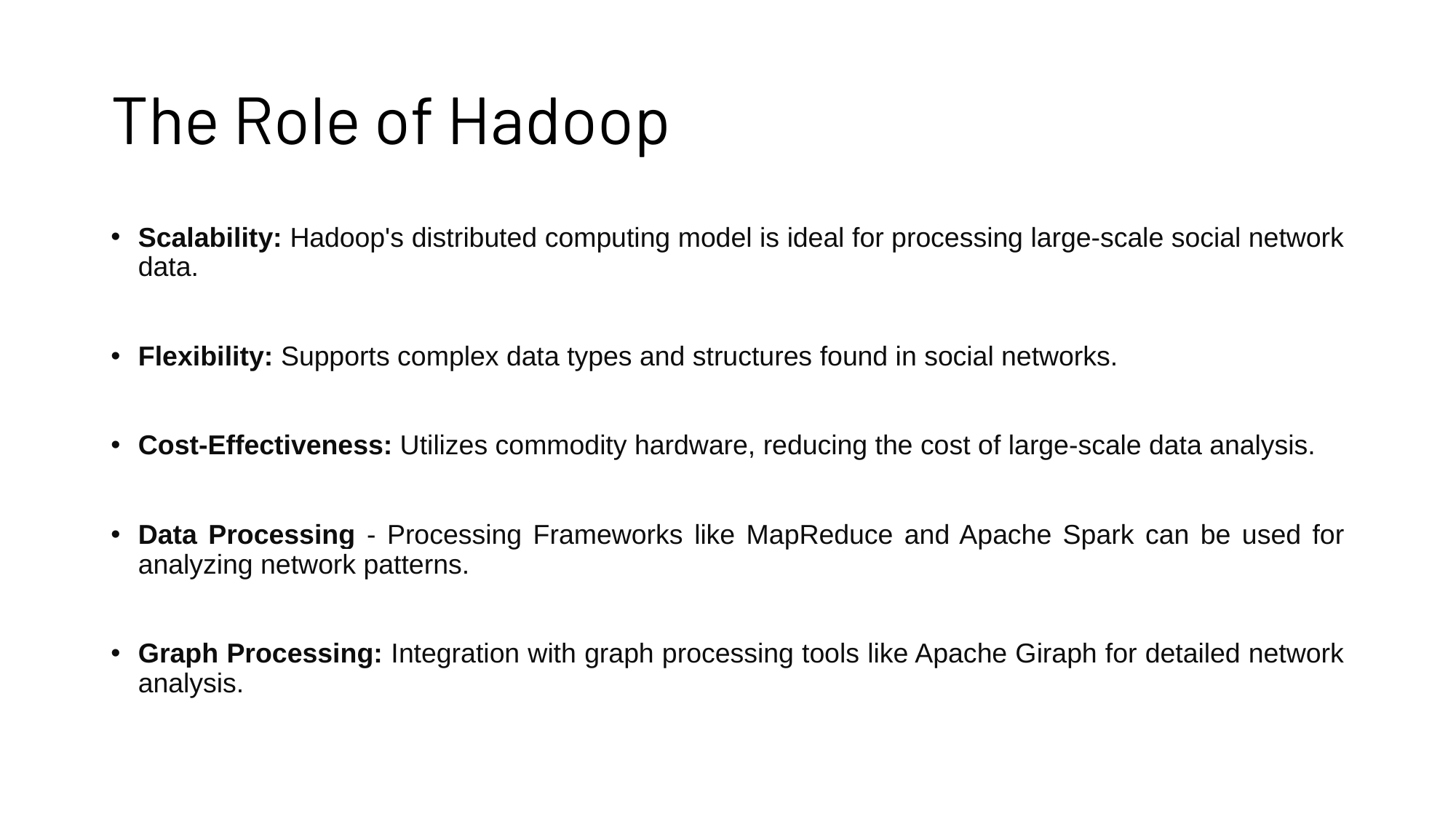

# The Role of Hadoop
Scalability: Hadoop's distributed computing model is ideal for processing large-scale social network data.

Flexibility: Supports complex data types and structures found in social networks.

Cost-Effectiveness: Utilizes commodity hardware, reducing the cost of large-scale data analysis.

Data Processing - Processing Frameworks like MapReduce and Apache Spark can be used for analyzing network patterns.

Graph Processing: Integration with graph processing tools like Apache Giraph for detailed network analysis.